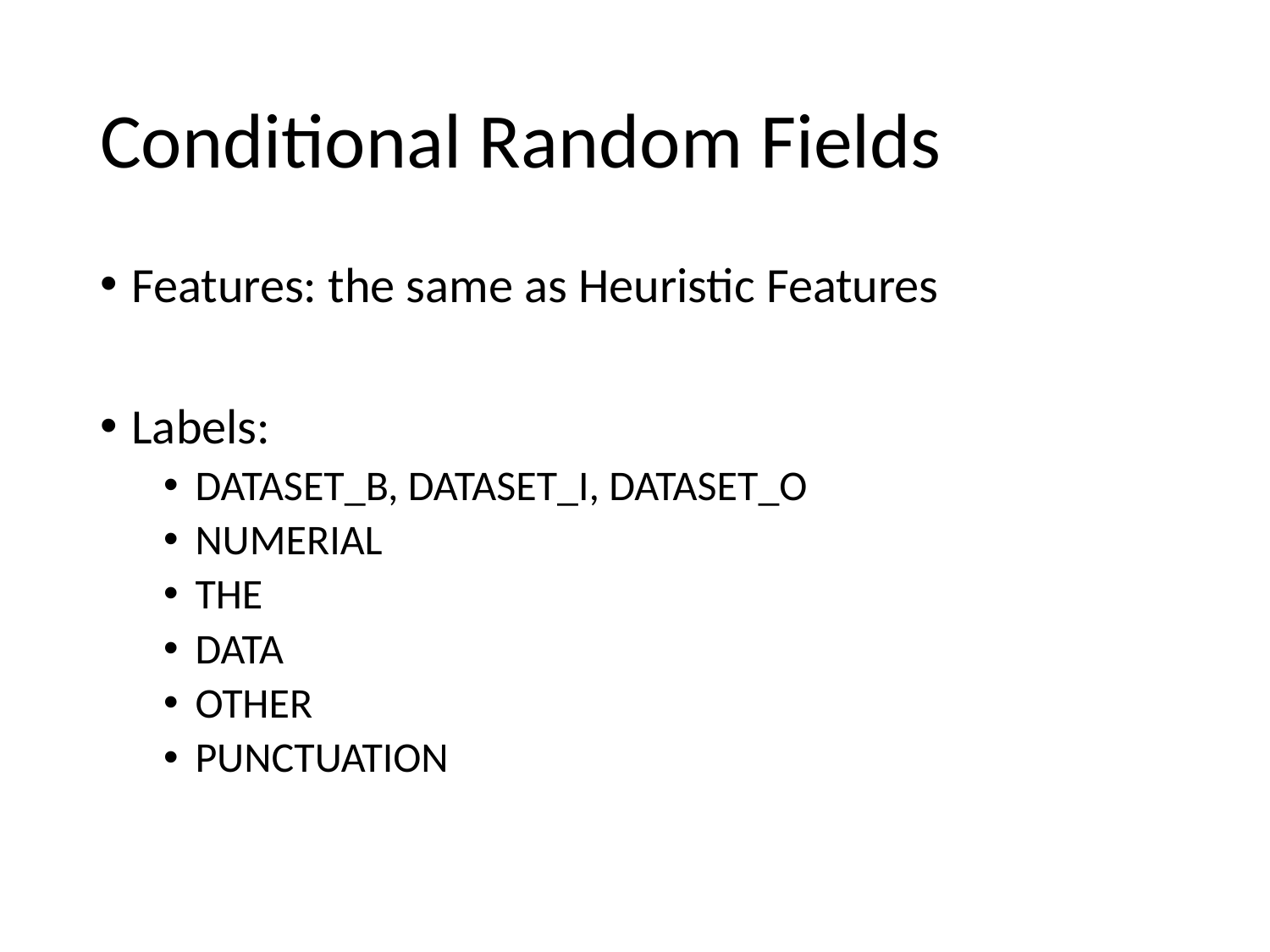

# Conditional Random Fields
Features: the same as Heuristic Features

Labels:
DATASET_B, DATASET_I, DATASET_O
NUMERIAL
THE
DATA
OTHER
PUNCTUATION